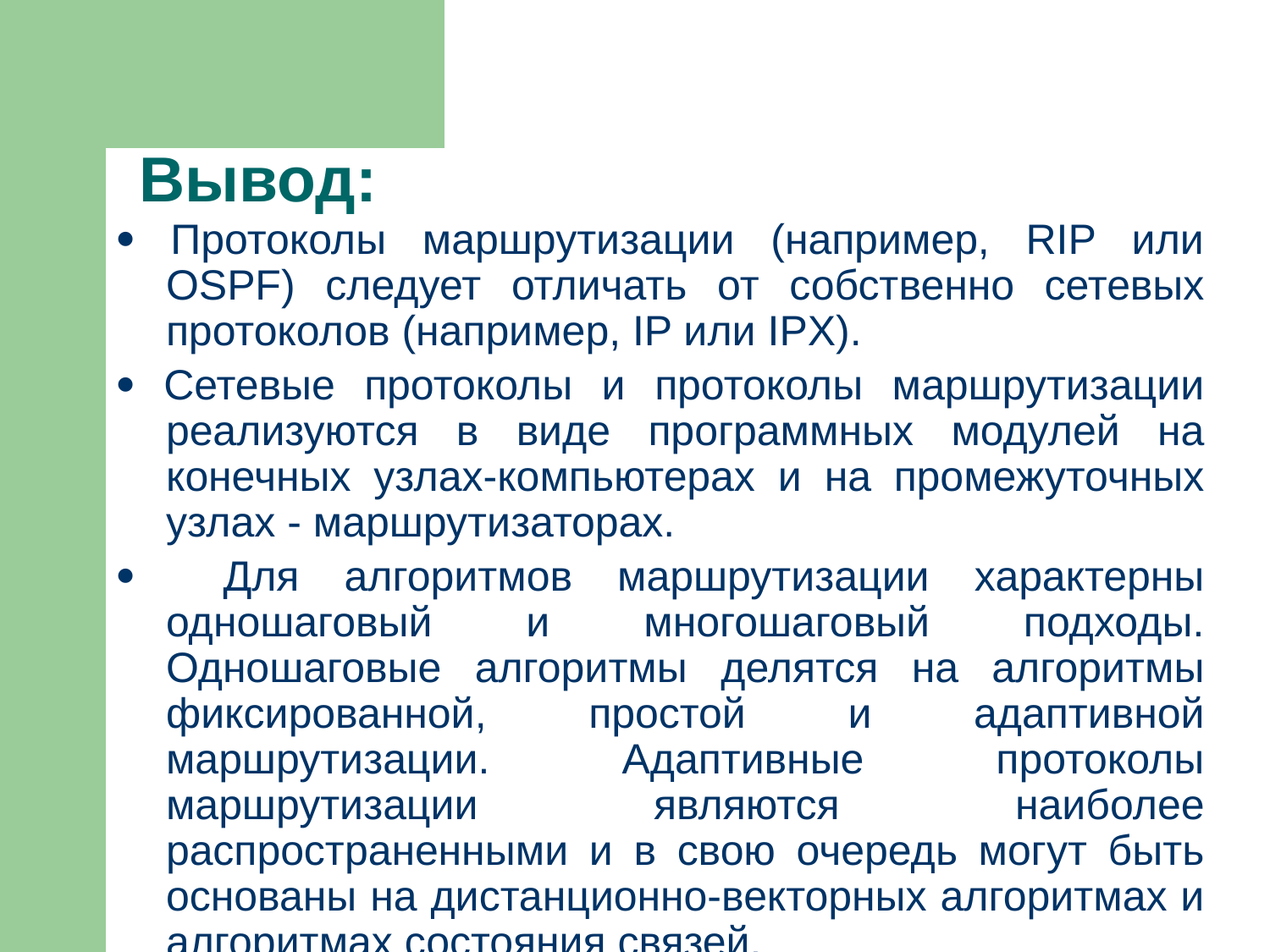

# Вывод:
• Протоколы маршрутизации (например, RIP или OSPF) следует отличать от собственно сетевых протоколов (например, IP или IPX).
• Сетевые протоколы и протоколы маршрутизации реализуются в виде программных модулей на конечных узлах-компьютерах и на промежуточных узлах - маршрутизаторах.
•  Для алгоритмов маршрутизации характерны одношаговый и многошаговый подходы. Одношаговые алгоритмы делятся на алгоритмы фиксированной, простой и адаптивной маршрутизации. Адаптивные протоколы маршрутизации являются наиболее распространенными и в свою очередь могут быть основаны на дистанционно-векторных алгоритмах и алгоритмах состояния связей.